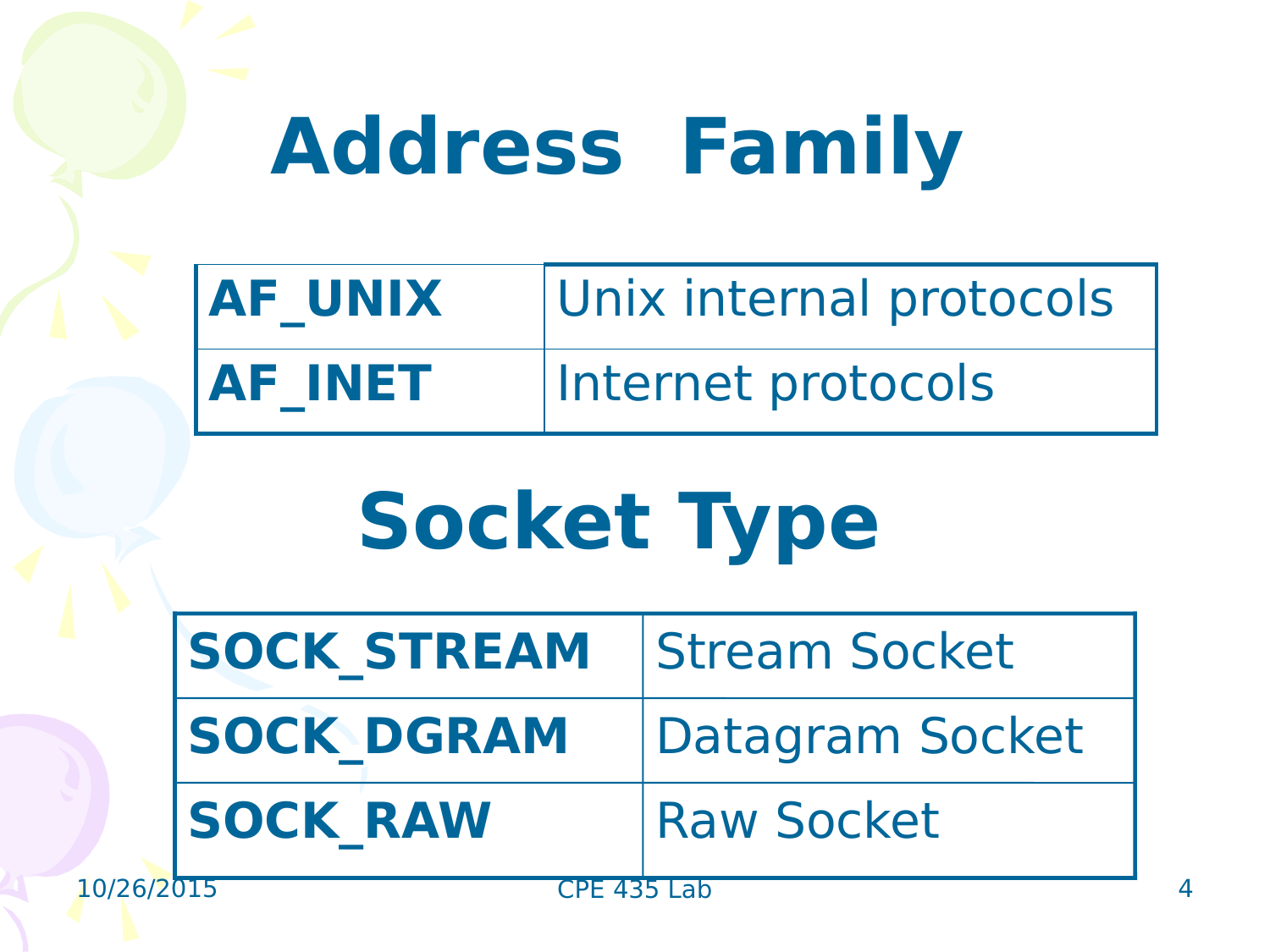

# Address  Family
| AF\_UNIX | Unix internal protocols |
| --- | --- |
| AF\_INET | Internet protocols |
Socket Type
SOCK_STREAM

Stream Socket

SOCK_DGRAM

Datagram Socket
SOCK_RAW

Raw Socket

10/26/2015
4
CPE 435 Lab